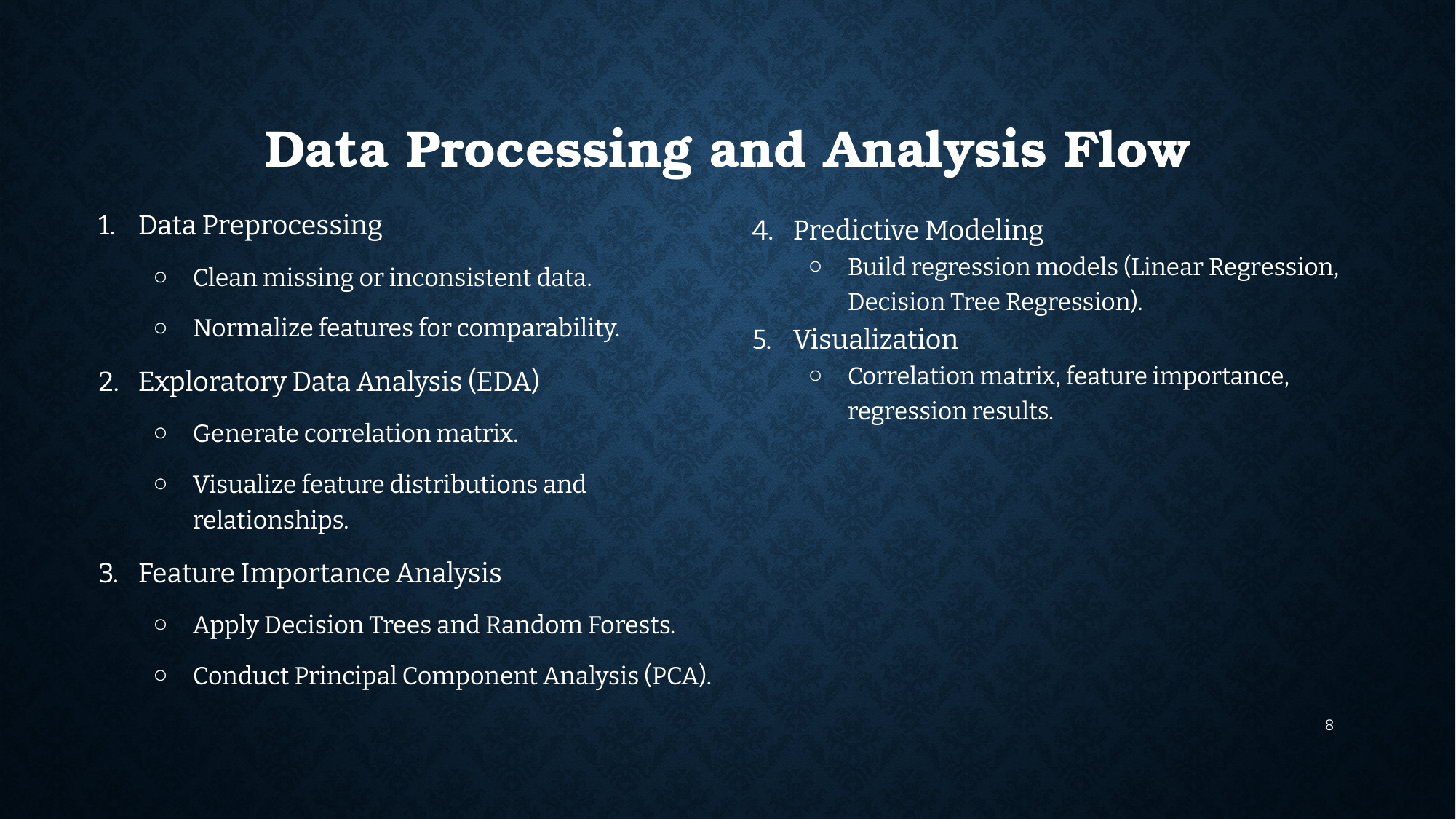

# Data Processing and Analysis Flow
Predictive Modeling
Build regression models (Linear Regression, Decision Tree Regression).
Visualization
Correlation matrix, feature importance, regression results.
Data Preprocessing
Clean missing or inconsistent data.
Normalize features for comparability.
Exploratory Data Analysis (EDA)
Generate correlation matrix.
Visualize feature distributions and relationships.
Feature Importance Analysis
Apply Decision Trees and Random Forests.
Conduct Principal Component Analysis (PCA).
8